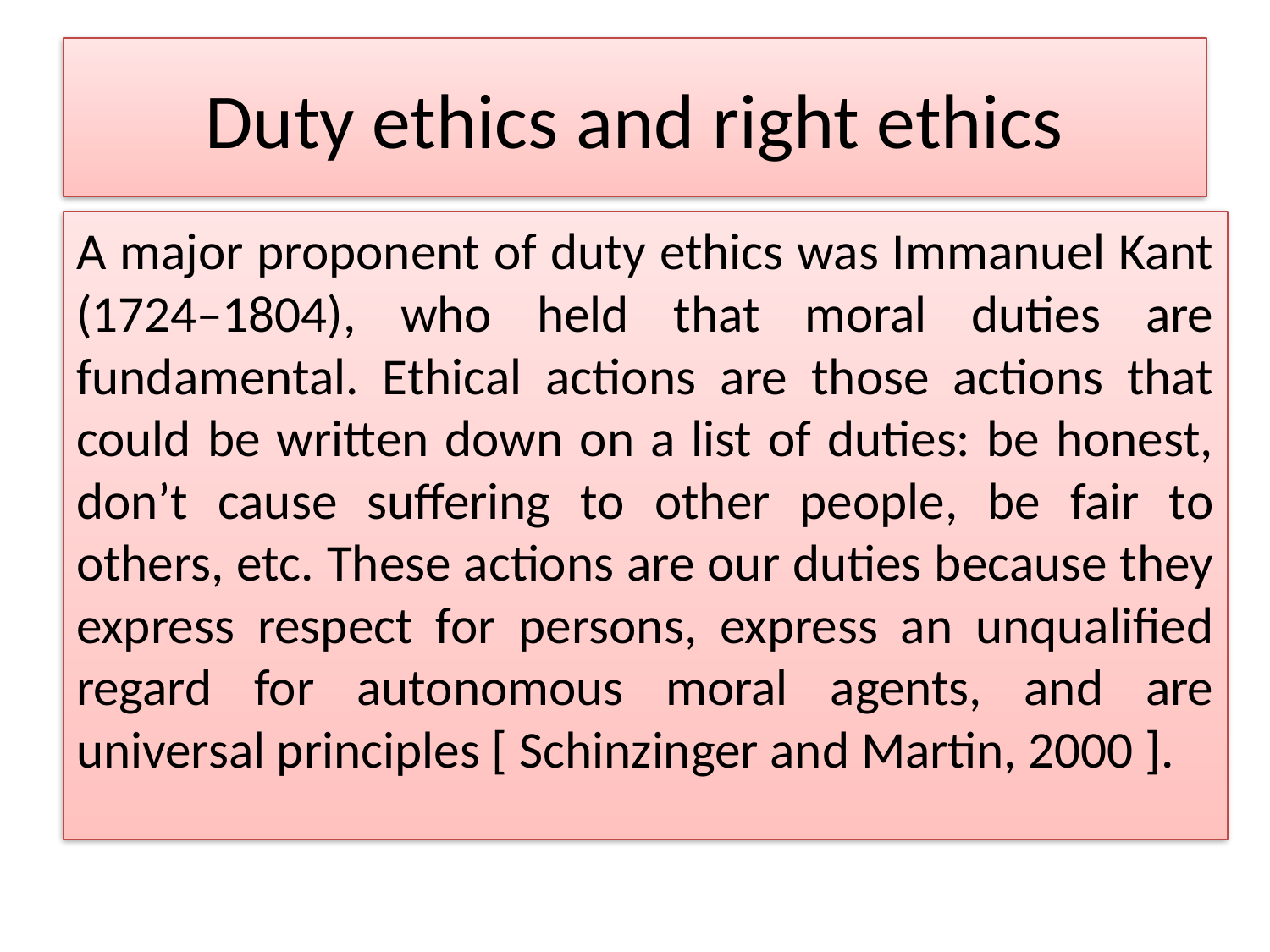

# Duty ethics and right ethics
A major proponent of duty ethics was Immanuel Kant (1724–1804), who held that moral duties are fundamental. Ethical actions are those actions that could be written down on a list of duties: be honest, don’t cause suffering to other people, be fair to others, etc. These actions are our duties because they express respect for persons, express an unqualified regard for autonomous moral agents, and are universal principles [ Schinzinger and Martin, 2000 ].